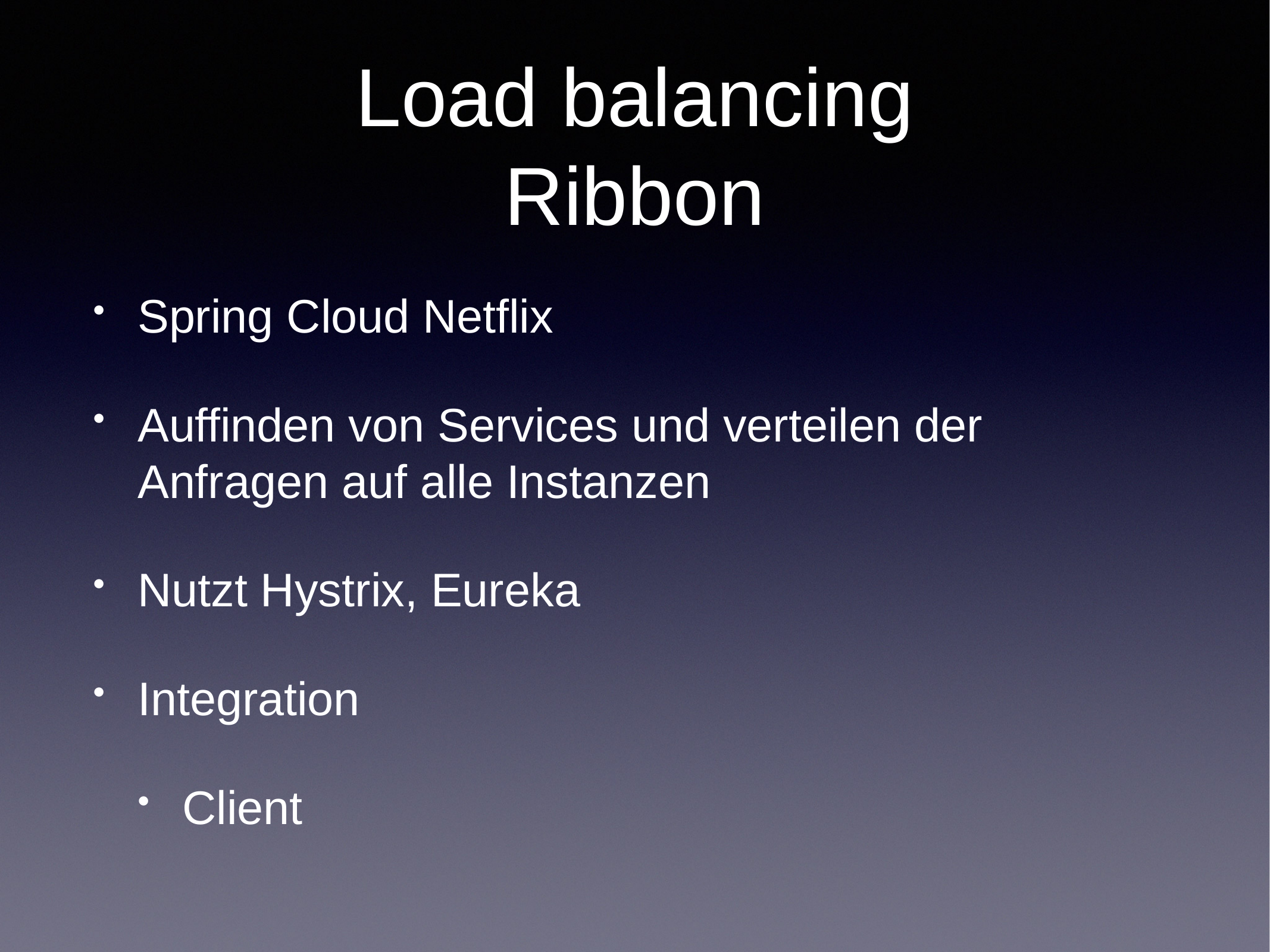

# Load balancing
Ribbon
Spring Cloud Netflix
Auffinden von Services und verteilen der Anfragen auf alle Instanzen
Nutzt Hystrix, Eureka
Integration
Client